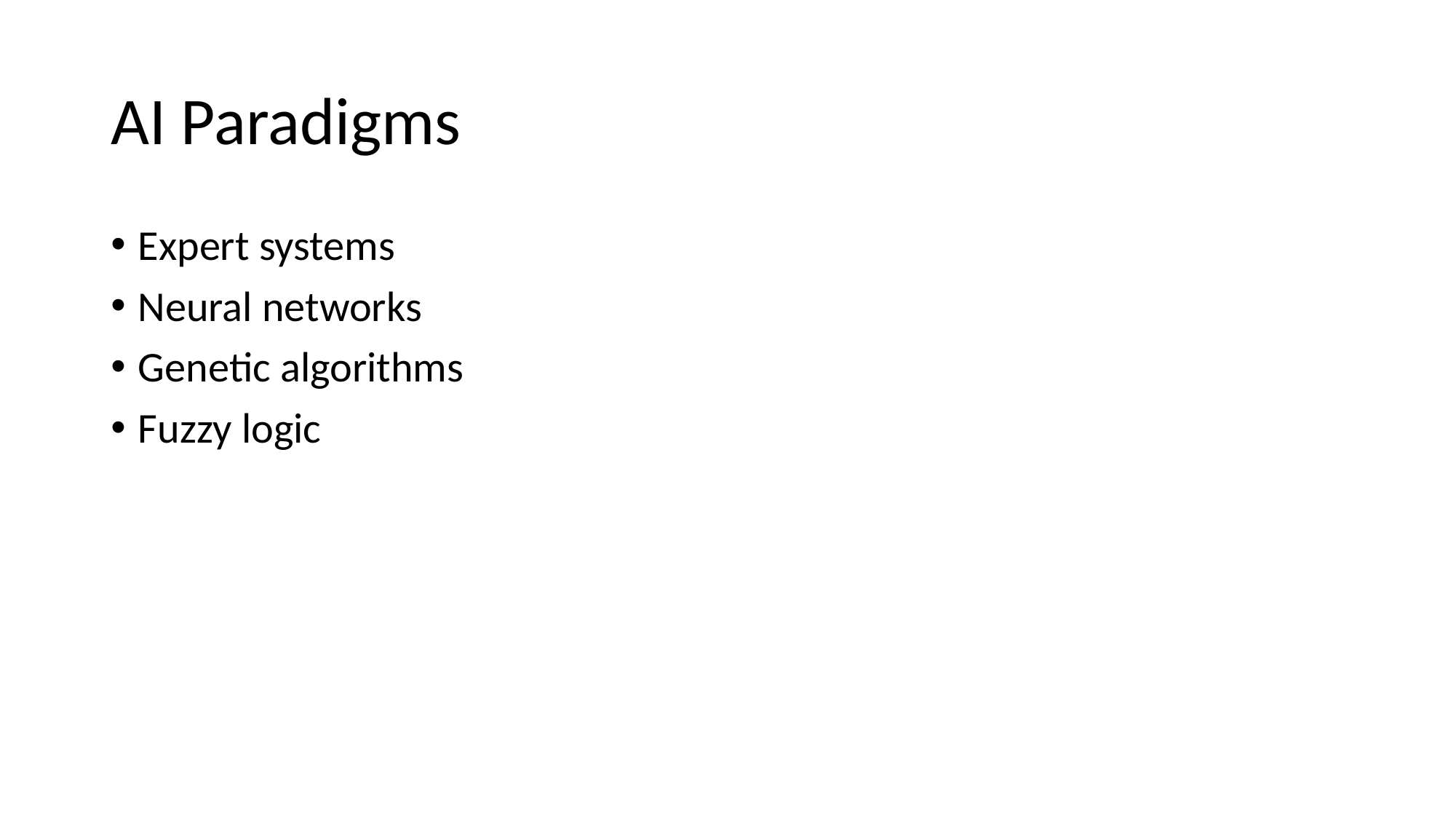

# AI Paradigms
Expert systems
Neural networks
Genetic algorithms
Fuzzy logic